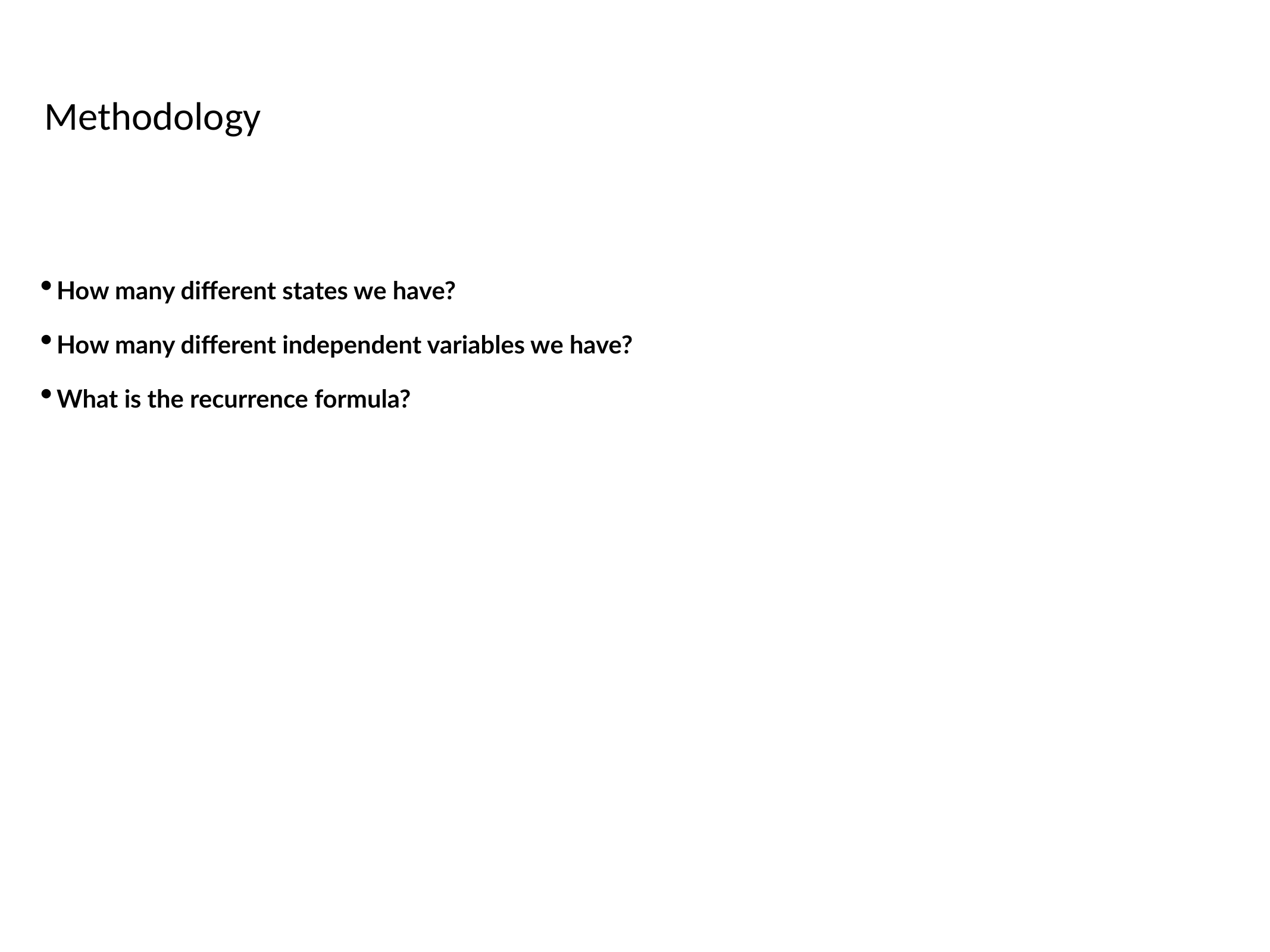

Methodology
How many different states we have?
How many different independent variables we have?
What is the recurrence formula?